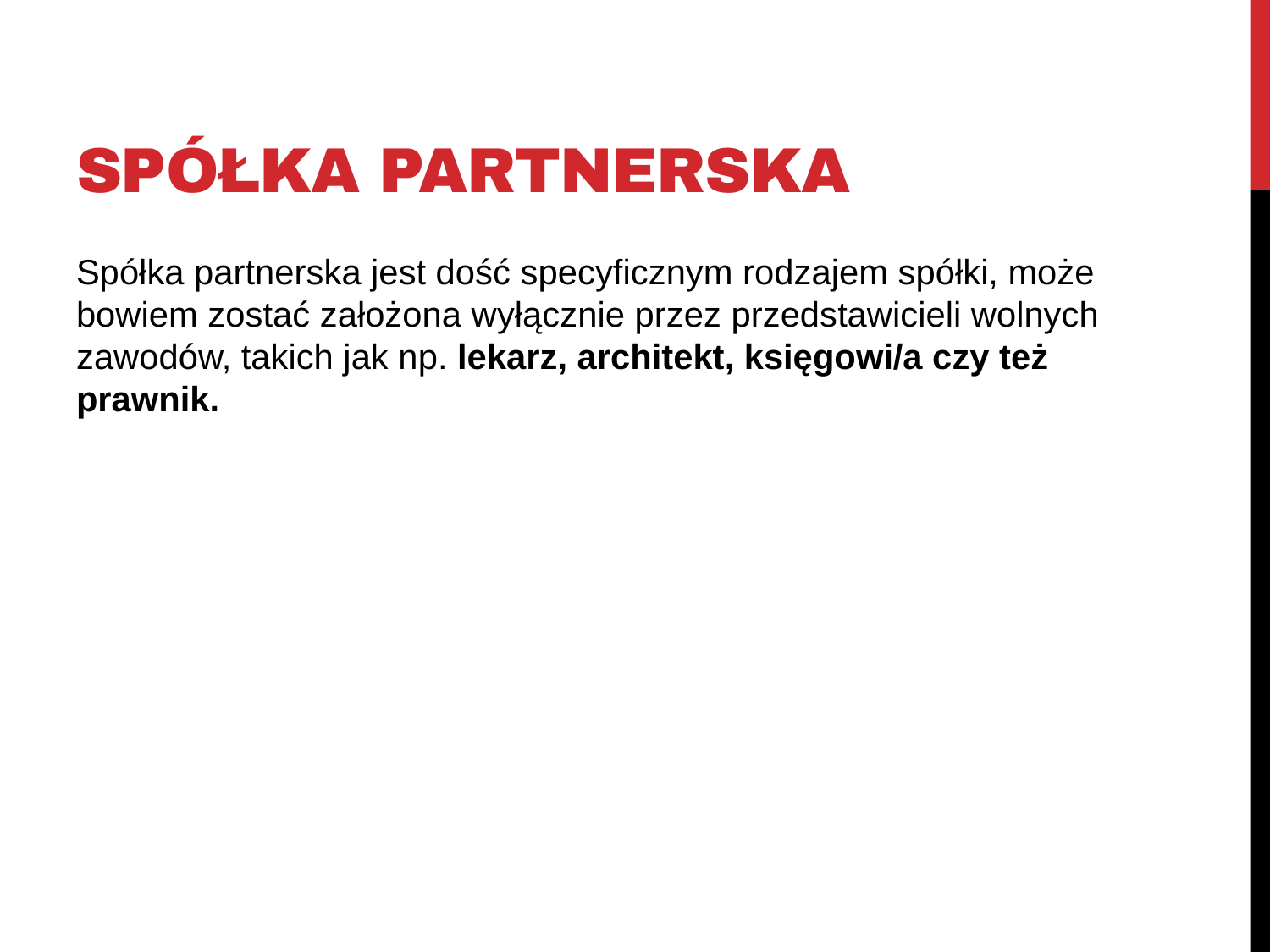

# Spółka partnerska
Spółka partnerska jest dość specyficznym rodzajem spółki, może bowiem zostać założona wyłącznie przez przedstawicieli wolnych zawodów, takich jak np. lekarz, architekt, księgowi/a czy też prawnik.